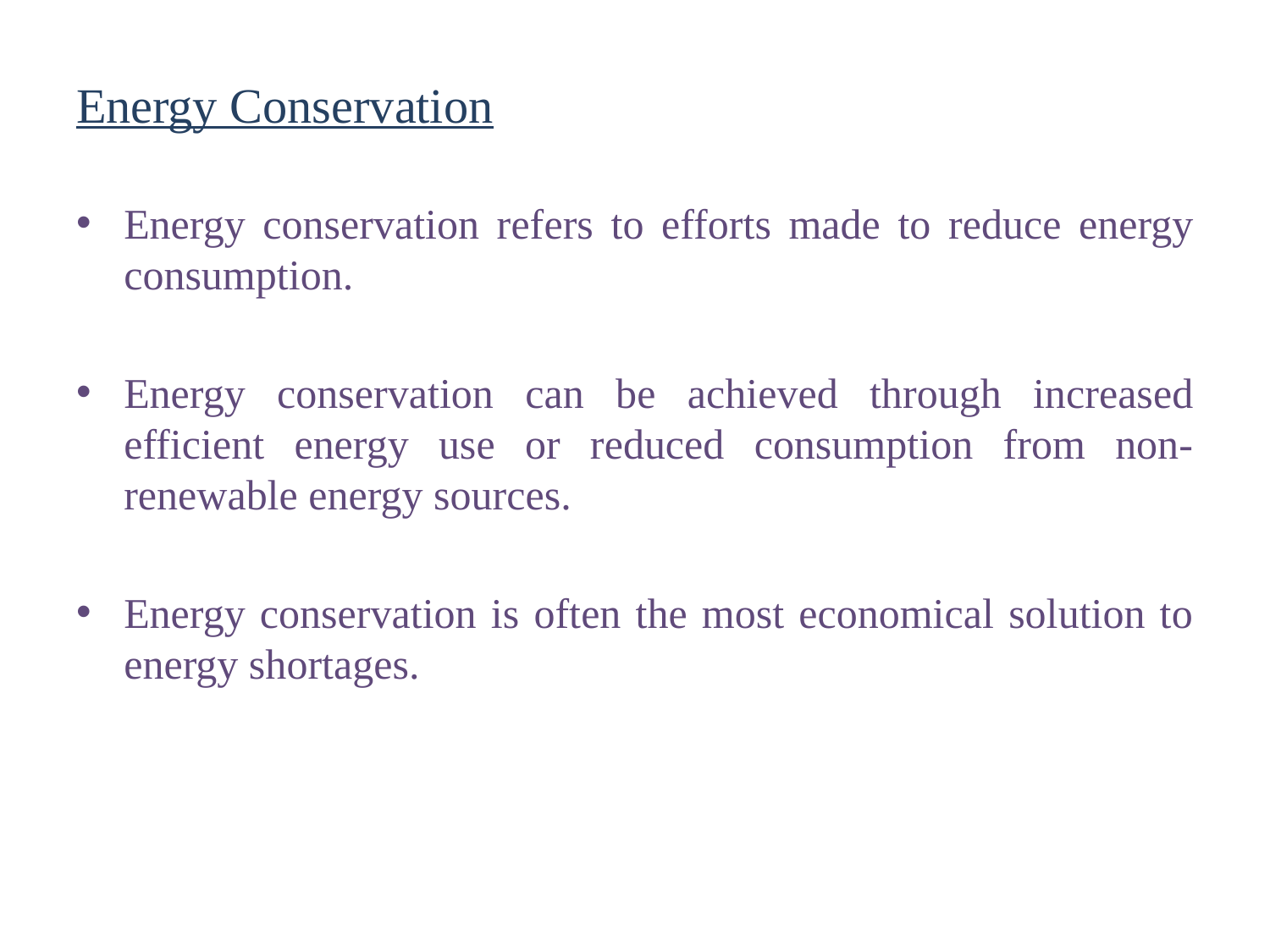

# Energy Conservation
Energy conservation refers to efforts made to reduce energy consumption.

Energy conservation can be achieved through increased efficient energy use or reduced consumption from non-renewable energy sources.

Energy conservation is often the most economical solution to energy shortages.